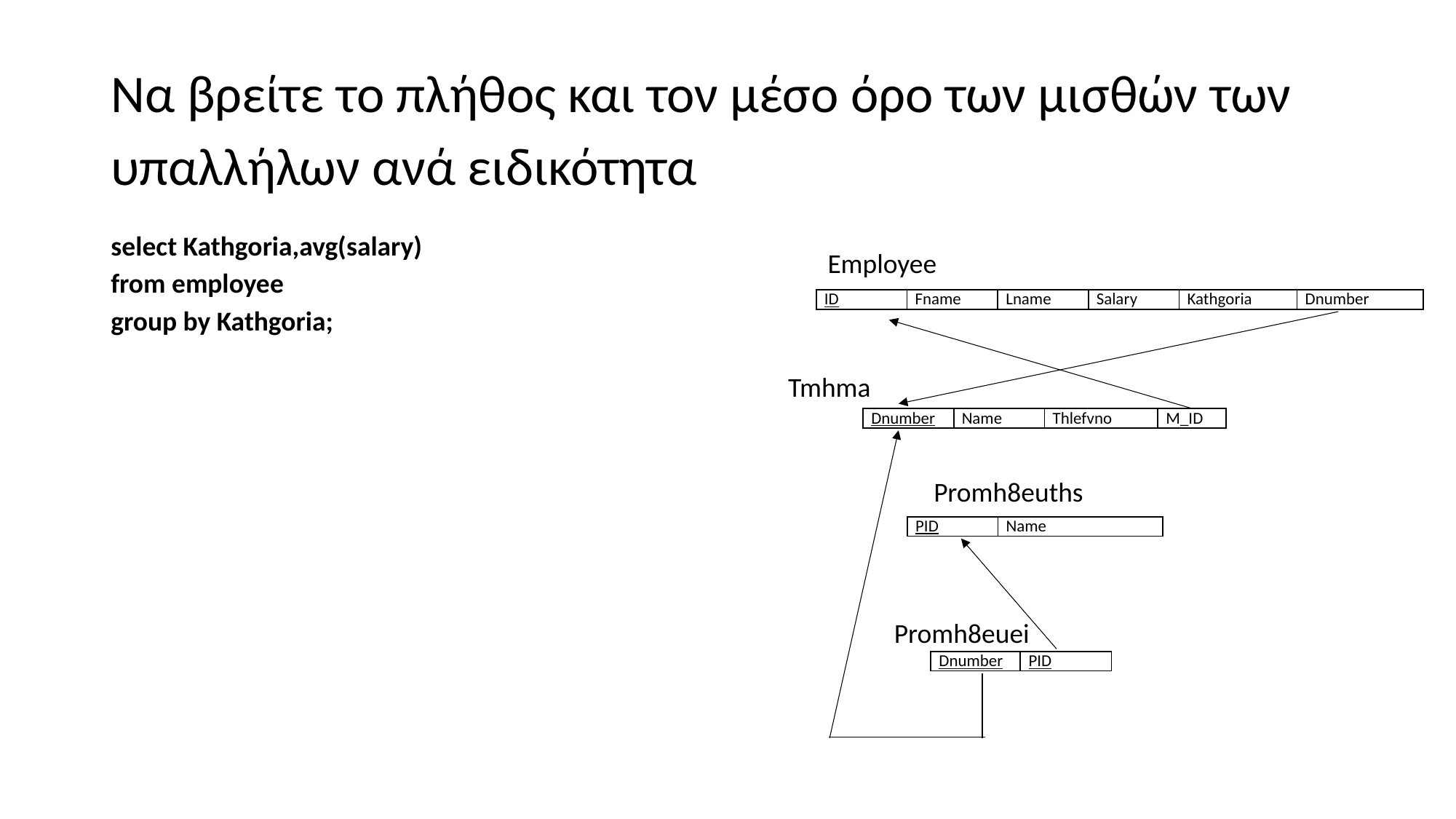

# Να βρείτε το πλήθος και τον μέσο όρο των μισθών των υπαλλήλων ανά ειδικότητα
select Kathgoria,avg(salary)
from employee
group by Kathgoria;

Employee
| ID | Fname | Lname | Salary | Kathgoria | Dnumber |
| --- | --- | --- | --- | --- | --- |
Tmhma
| Dnumber | Name | Thlefvno | M\_ID |
| --- | --- | --- | --- |
Promh8euths

| PID | Name |
| --- | --- |
Promh8euei

| Dnumber | PID |
| --- | --- |